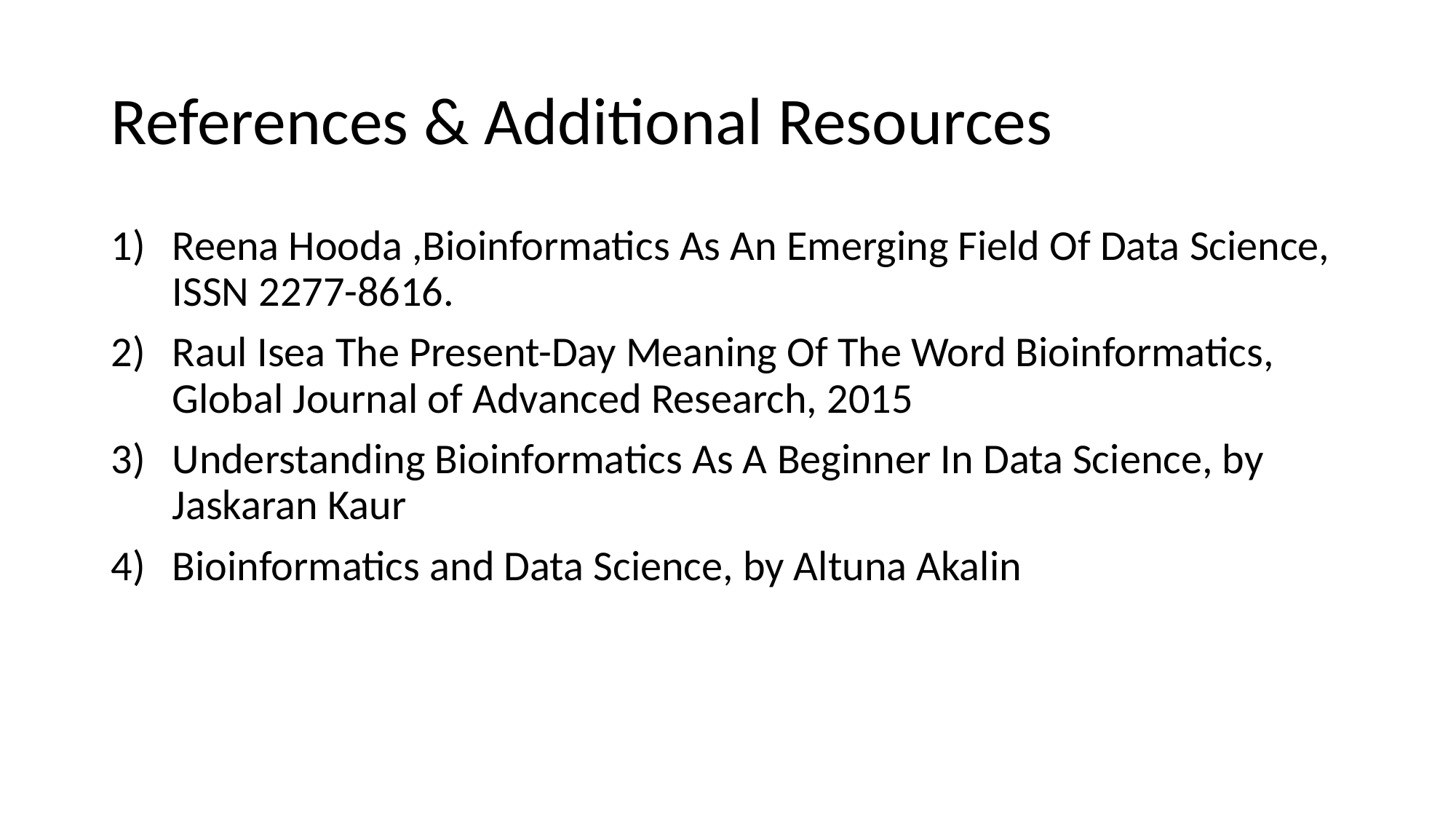

# References & Additional Resources
Reena Hooda ,Bioinformatics As An Emerging Field Of Data Science, ISSN 2277-8616.
Raul Isea The Present-Day Meaning Of The Word Bioinformatics, Global Journal of Advanced Research, 2015
Understanding Bioinformatics As A Beginner In Data Science, by Jaskaran Kaur
Bioinformatics and Data Science, by Altuna Akalin